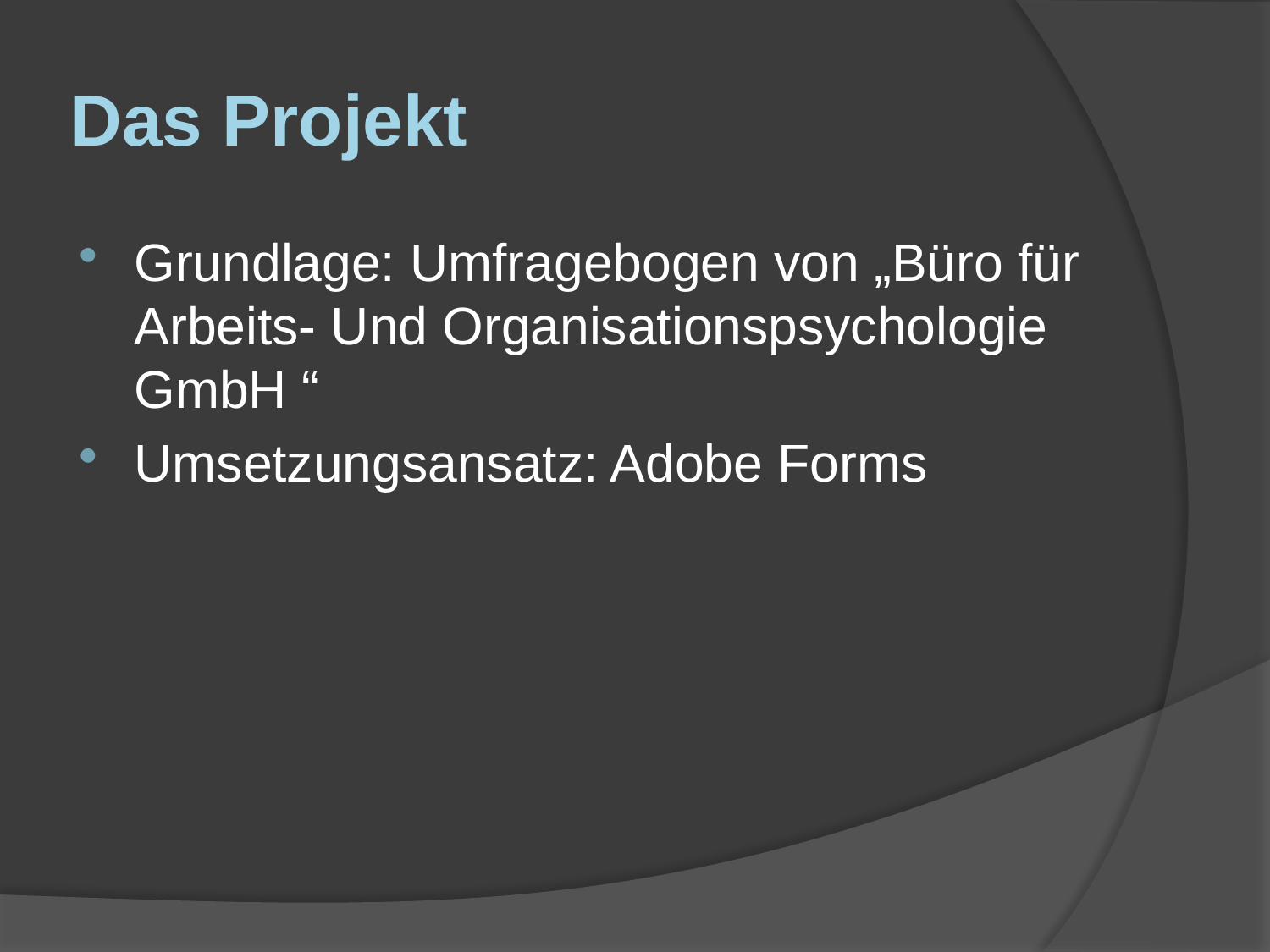

# Das Projekt
Grundlage: Umfragebogen von „Büro für Arbeits- Und Organisationspsychologie GmbH “
Umsetzungsansatz: Adobe Forms